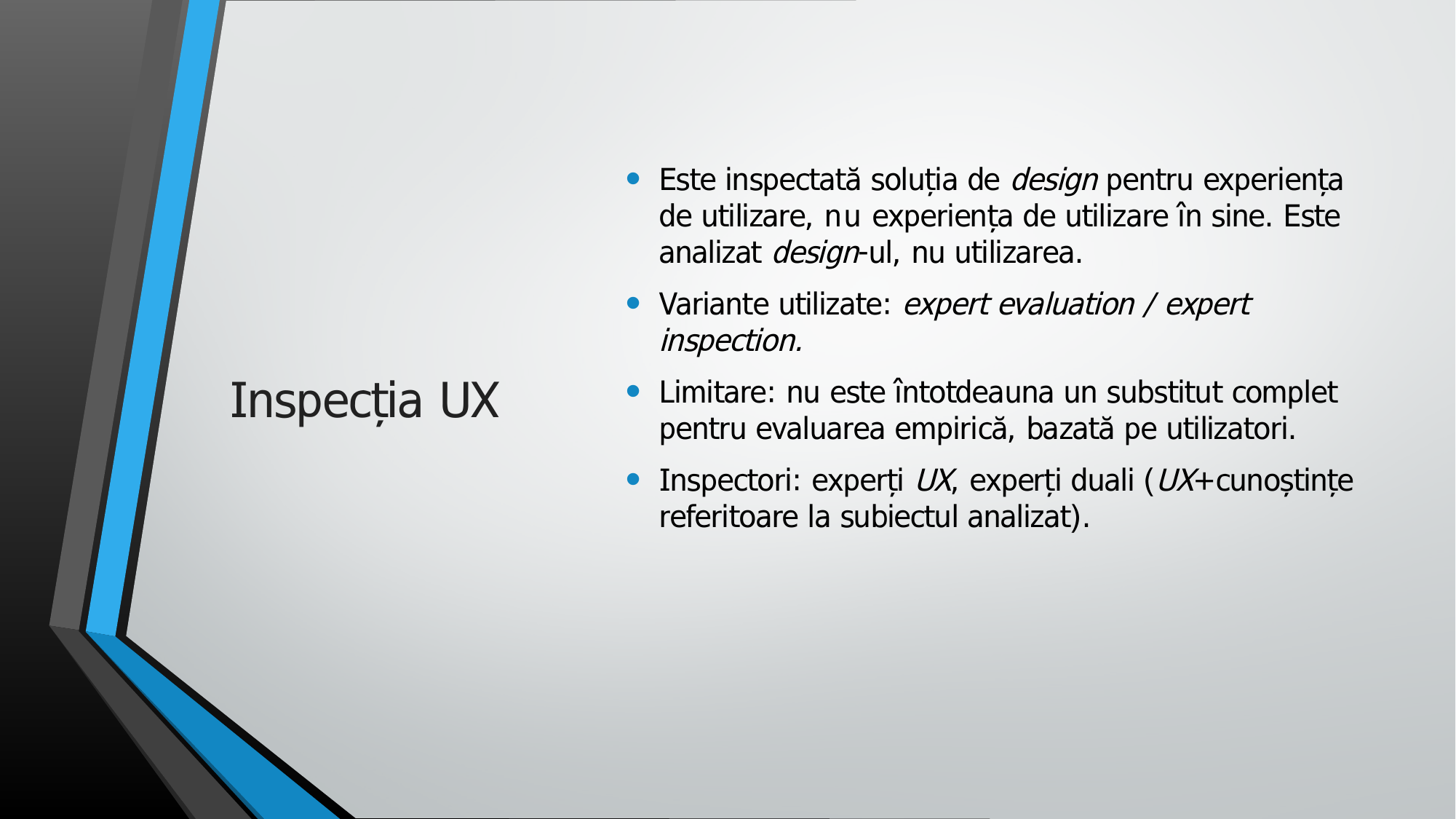

# Inspecția UX
Este inspectată soluția de design pentru experiența de utilizare, nu experiența de utilizare în sine. Este analizat design-ul, nu utilizarea.
Variante utilizate: expert evaluation / expert inspection.
Limitare: nu este întotdeauna un substitut complet pentru evaluarea empirică, bazată pe utilizatori.
Inspectori: experți UX, experți duali (UX+cunoștințe referitoare la subiectul analizat).